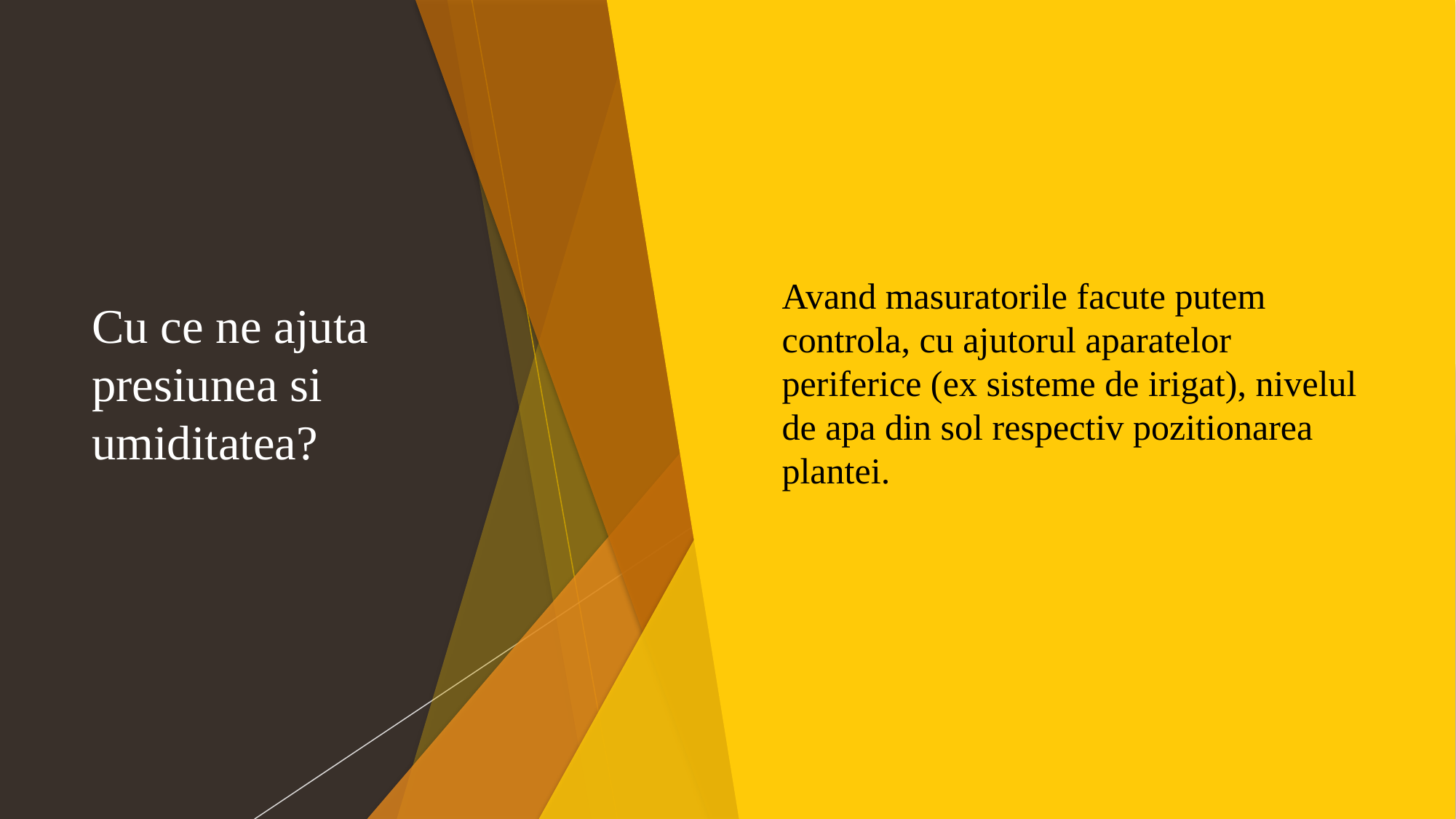

# Cu ce ne ajuta presiunea si umiditatea?
Avand masuratorile facute putem controla, cu ajutorul aparatelor periferice (ex sisteme de irigat), nivelul de apa din sol respectiv pozitionarea plantei.